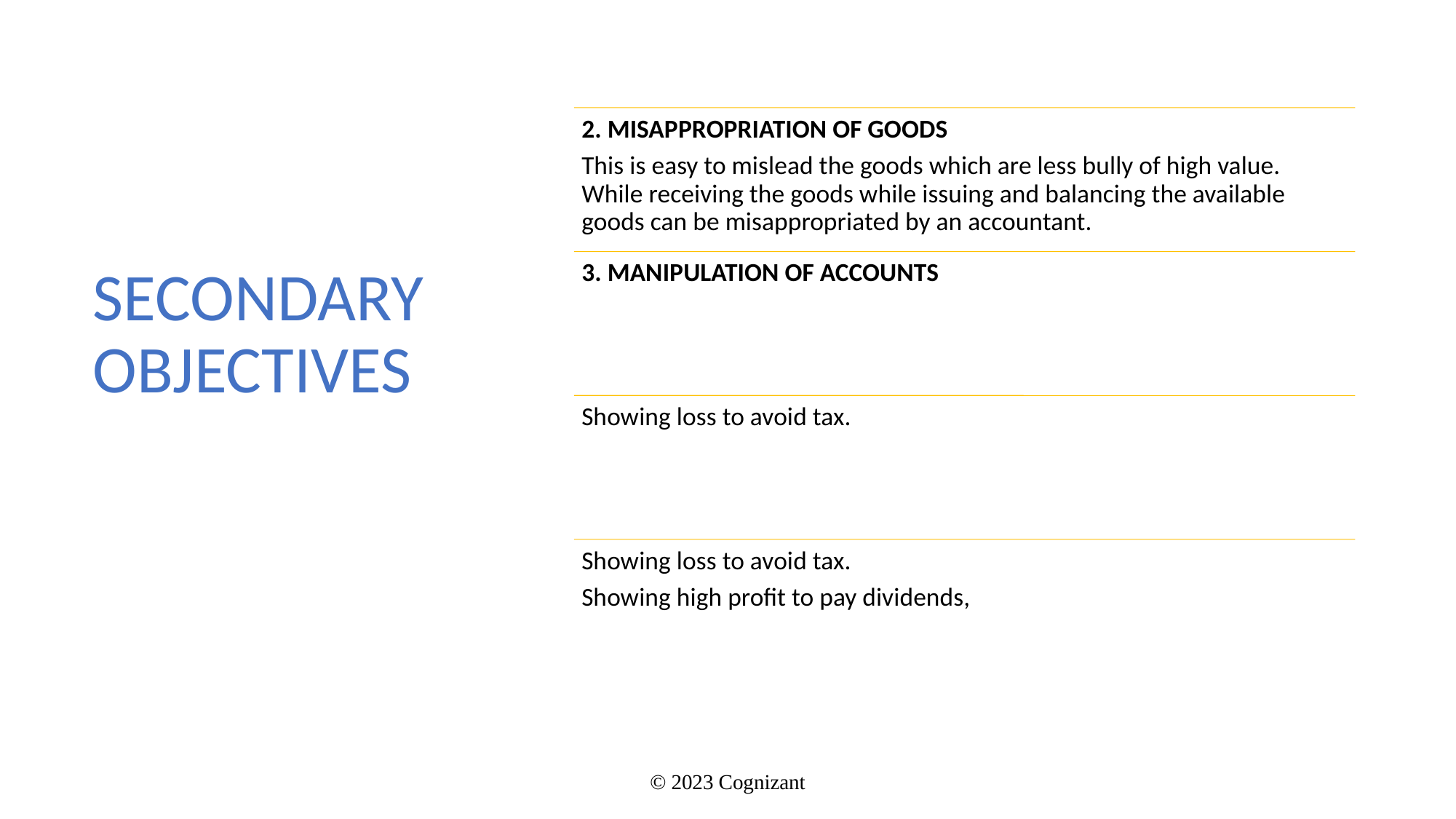

# SECONDARY OBJECTIVES
2. MISAPPROPRIATION OF GOODS
This is easy to mislead the goods which are less bully of high value. While receiving the goods while issuing and balancing the available goods can be misappropriated by an accountant.
3. MANIPULATION OF ACCOUNTS
Showing loss to avoid tax.
Showing loss to avoid tax.
Showing high profit to pay dividends,
© 2023 Cognizant
11